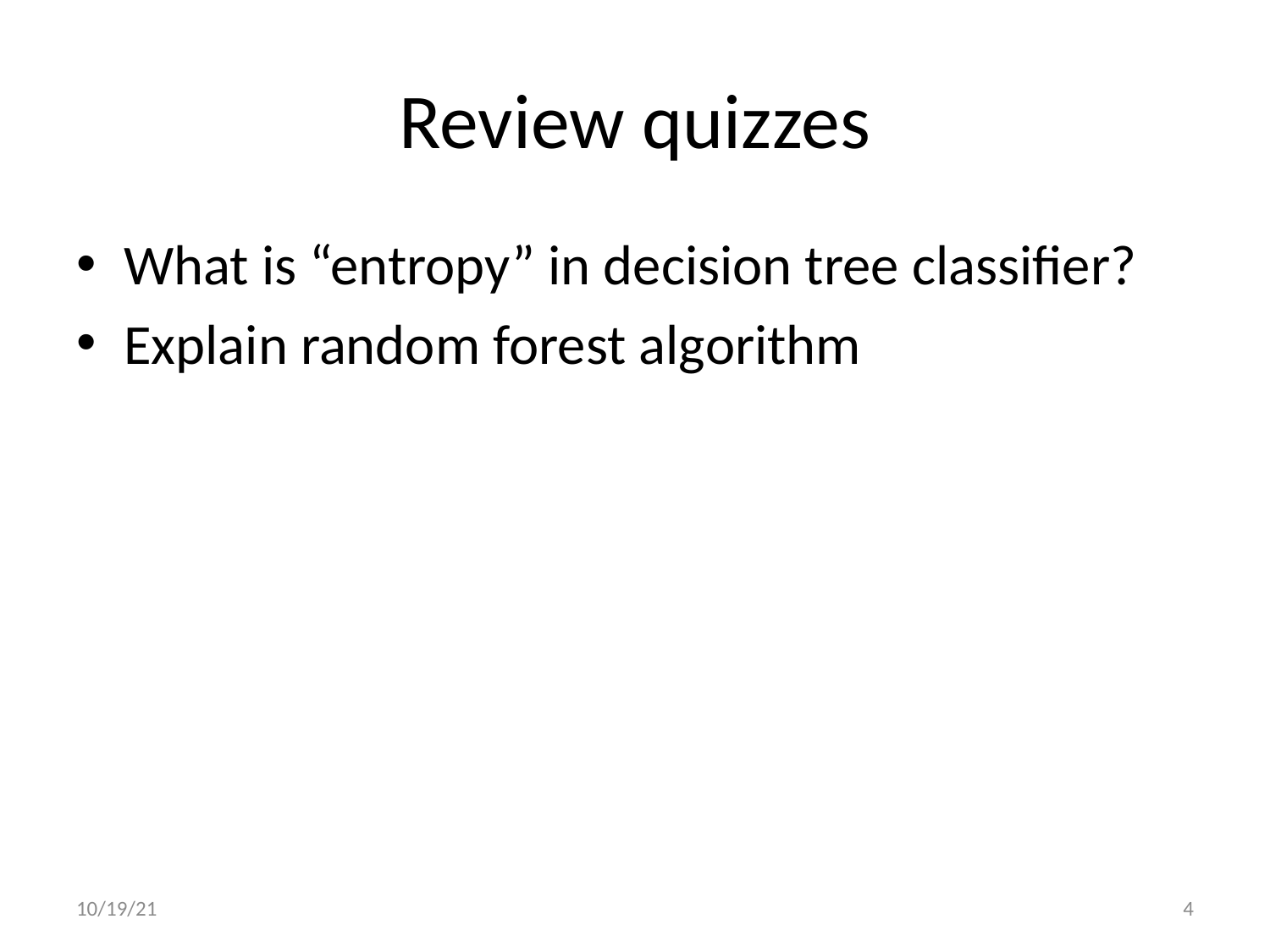

# Review quizzes
What is “entropy” in decision tree classifier?
Explain random forest algorithm

10/19/21
4